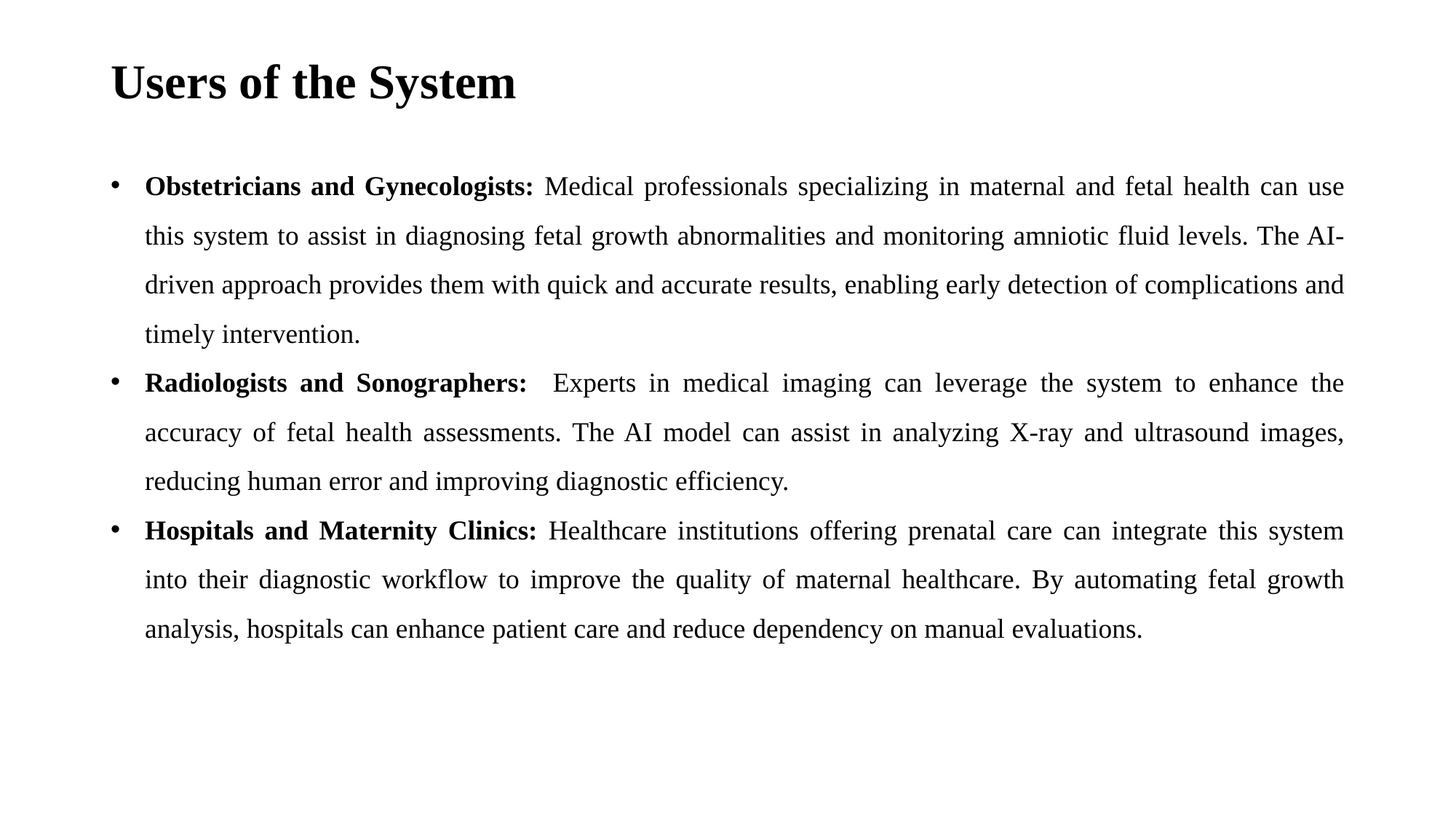

# Users of the System
Obstetricians and Gynecologists: Medical professionals specializing in maternal and fetal health can use this system to assist in diagnosing fetal growth abnormalities and monitoring amniotic fluid levels. The AI-driven approach provides them with quick and accurate results, enabling early detection of complications and timely intervention.
Radiologists and Sonographers:  Experts in medical imaging can leverage the system to enhance the accuracy of fetal health assessments. The AI model can assist in analyzing X-ray and ultrasound images, reducing human error and improving diagnostic efficiency.
Hospitals and Maternity Clinics: Healthcare institutions offering prenatal care can integrate this system into their diagnostic workflow to improve the quality of maternal healthcare. By automating fetal growth analysis, hospitals can enhance patient care and reduce dependency on manual evaluations.